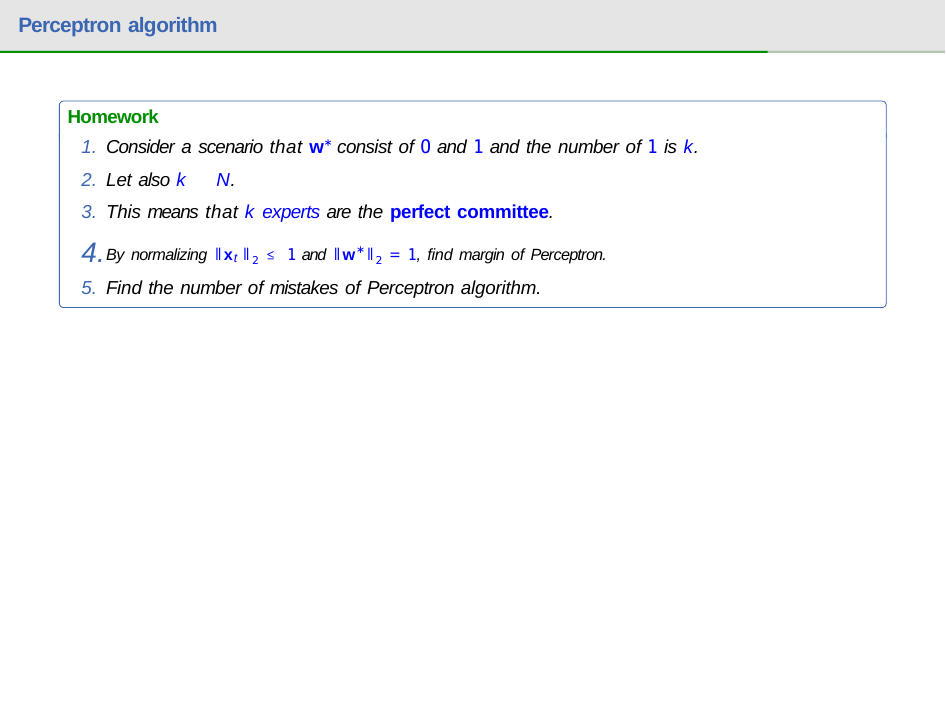

Perceptron algorithm

Homework
Consider a scenario that w∗ consist of 0 and 1 and the number of 1 is k.
Let also k     N.
This means that k experts are the perfect committee.
By normalizing ǁxt ǁ2 ≤ 1 and ǁw∗ǁ2 = 1, find margin of Perceptron.
Find the number of mistakes of Perceptron algorithm.